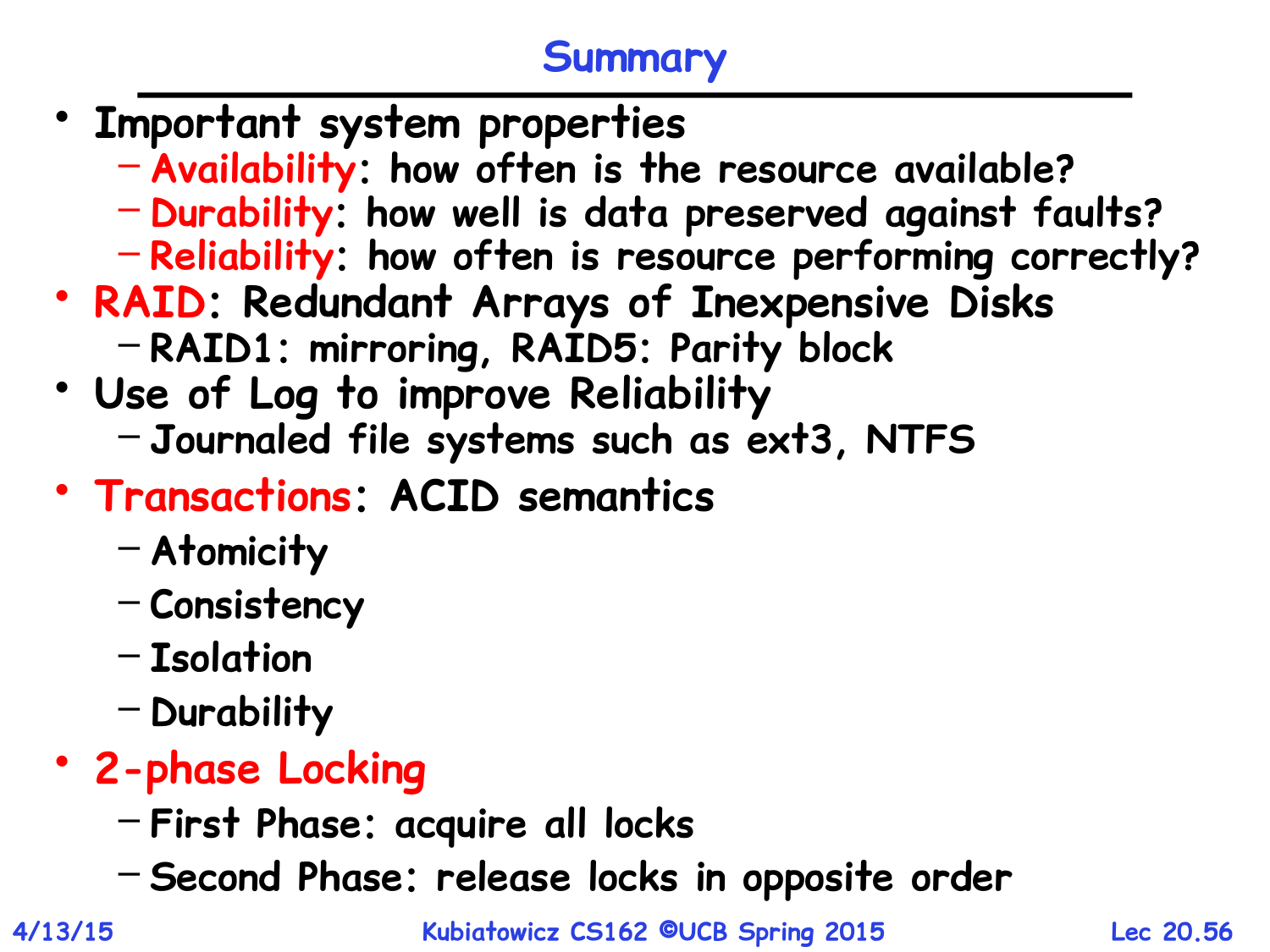

# Summary
Important system properties
Availability: how often is the resource available?
Durability: how well is data preserved against faults?
Reliability: how often is resource performing correctly?
RAID: Redundant Arrays of Inexpensive Disks
RAID1: mirroring, RAID5: Parity block
Use of Log to improve Reliability
Journaled file systems such as ext3, NTFS
Transactions: ACID semantics
Atomicity
Consistency
Isolation
Durability
2-phase Locking
First Phase: acquire all locks
Second Phase: release locks in opposite order